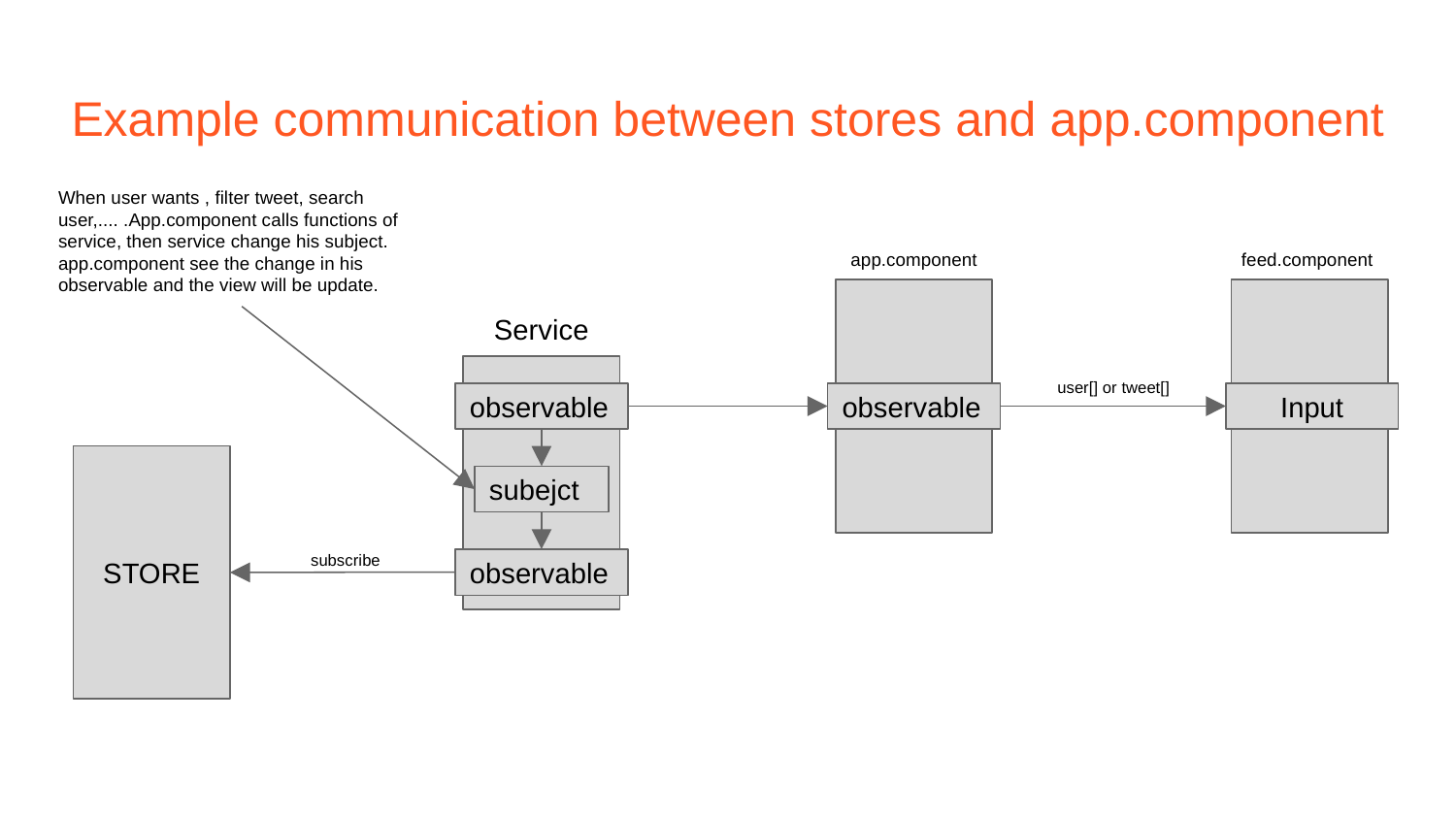

# Example communication between stores and app.component
When user wants , filter tweet, search user,.... .App.component calls functions of service, then service change his subject. app.component see the change in his observable and the view will be update.
app.component
feed.component

Service

user[] or tweet[]
observable
observable
Input
STORE
subejct
subscribe
observable